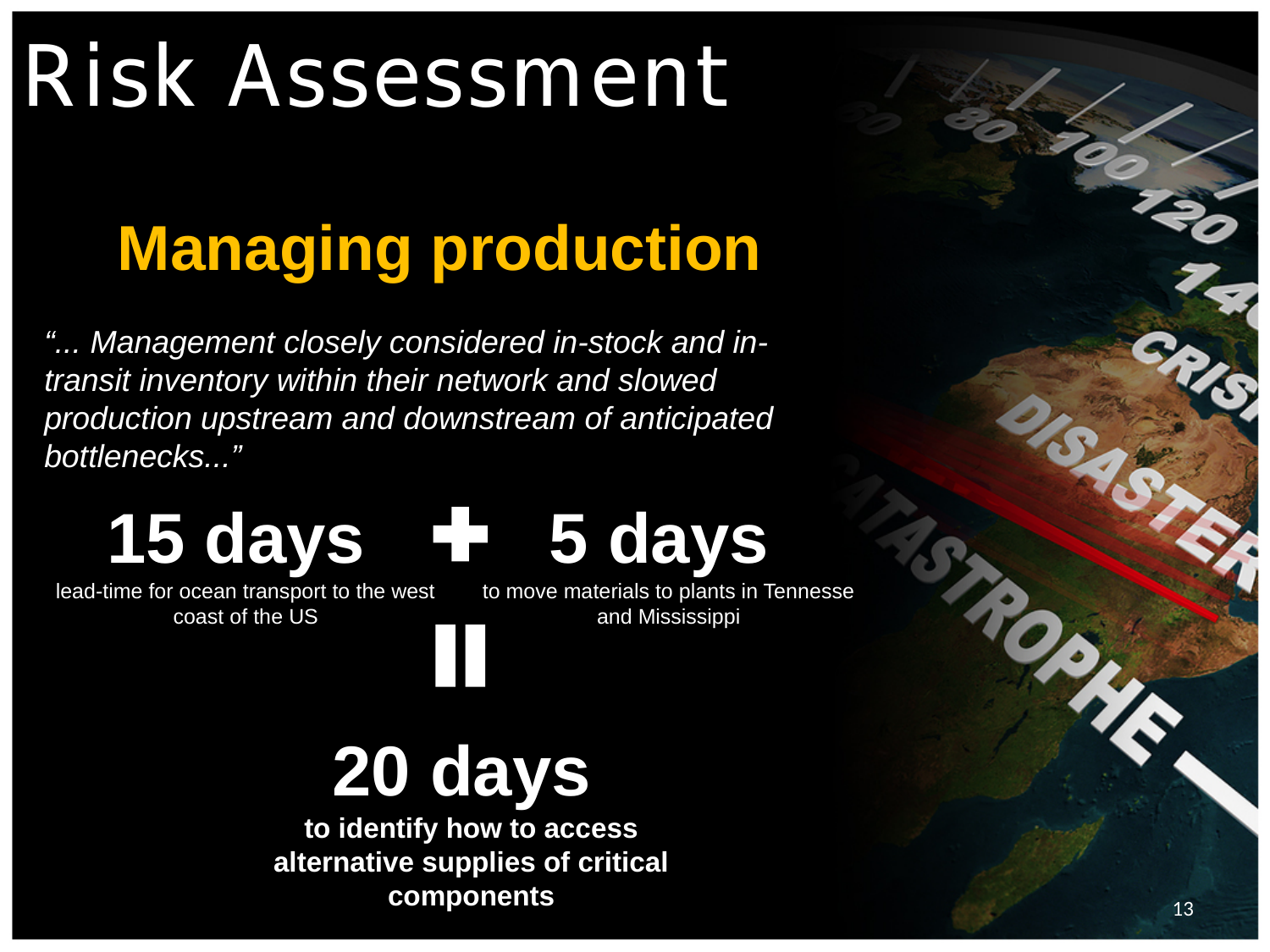

# Risk Assessment
Managing production

“... Management closely considered in-stock and in-transit inventory within their network and slowed production upstream and downstream of anticipated bottlenecks...”

15 days
lead-time for ocean transport to the west coast of the US
5 days
to move materials to plants in Tennesse and Mississippi

20 days
to identify how to access alternative supplies of critical components
13